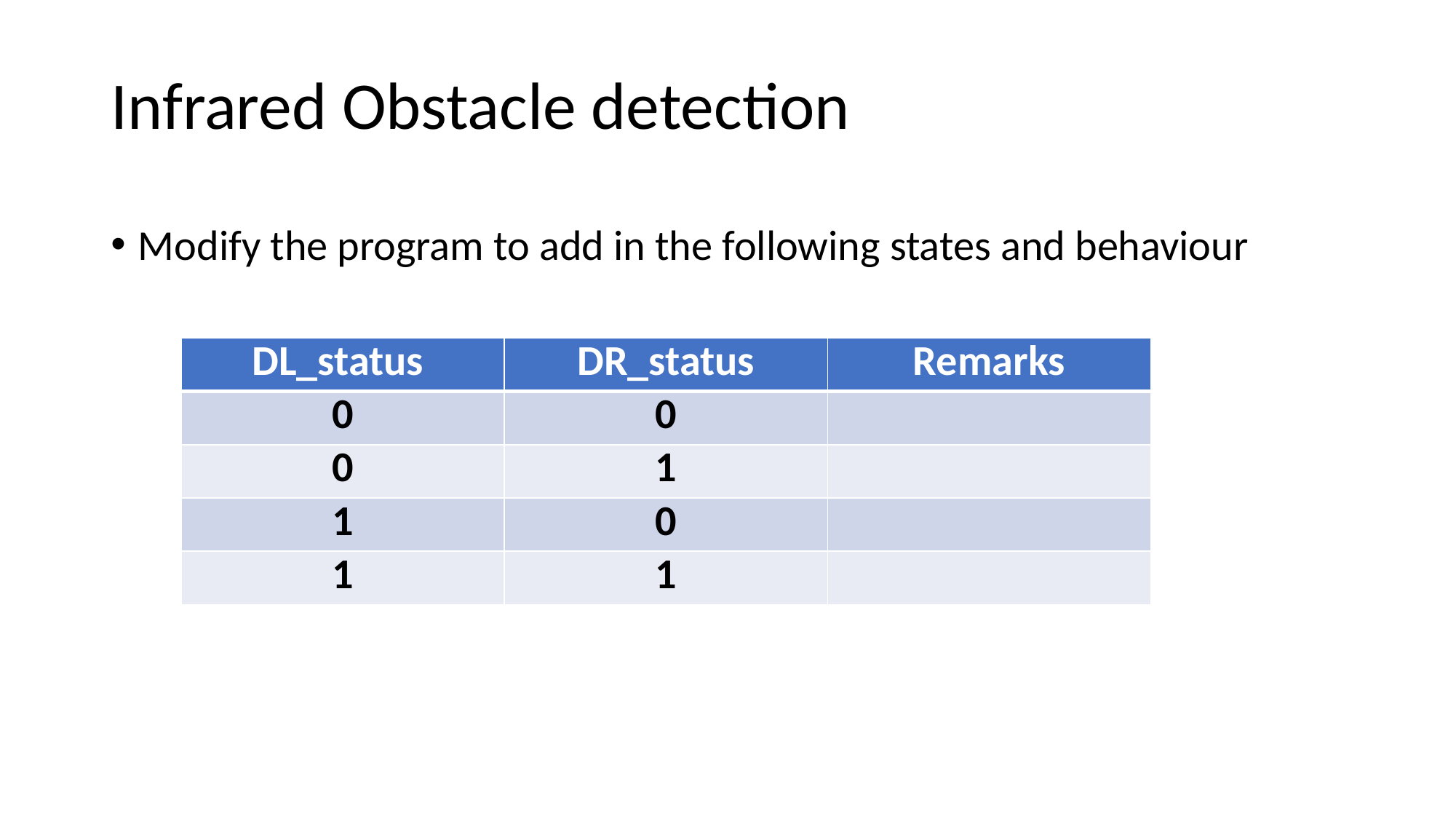

# Infrared Obstacle detection
Modify the program to add in the following states and behaviour

| DL\_status | DR\_status | Remarks |
| --- | --- | --- |
| 0 | 0 |  |
| 0 | 1 |  |
| 1 | 0 |  |
| 1 | 1 |  |